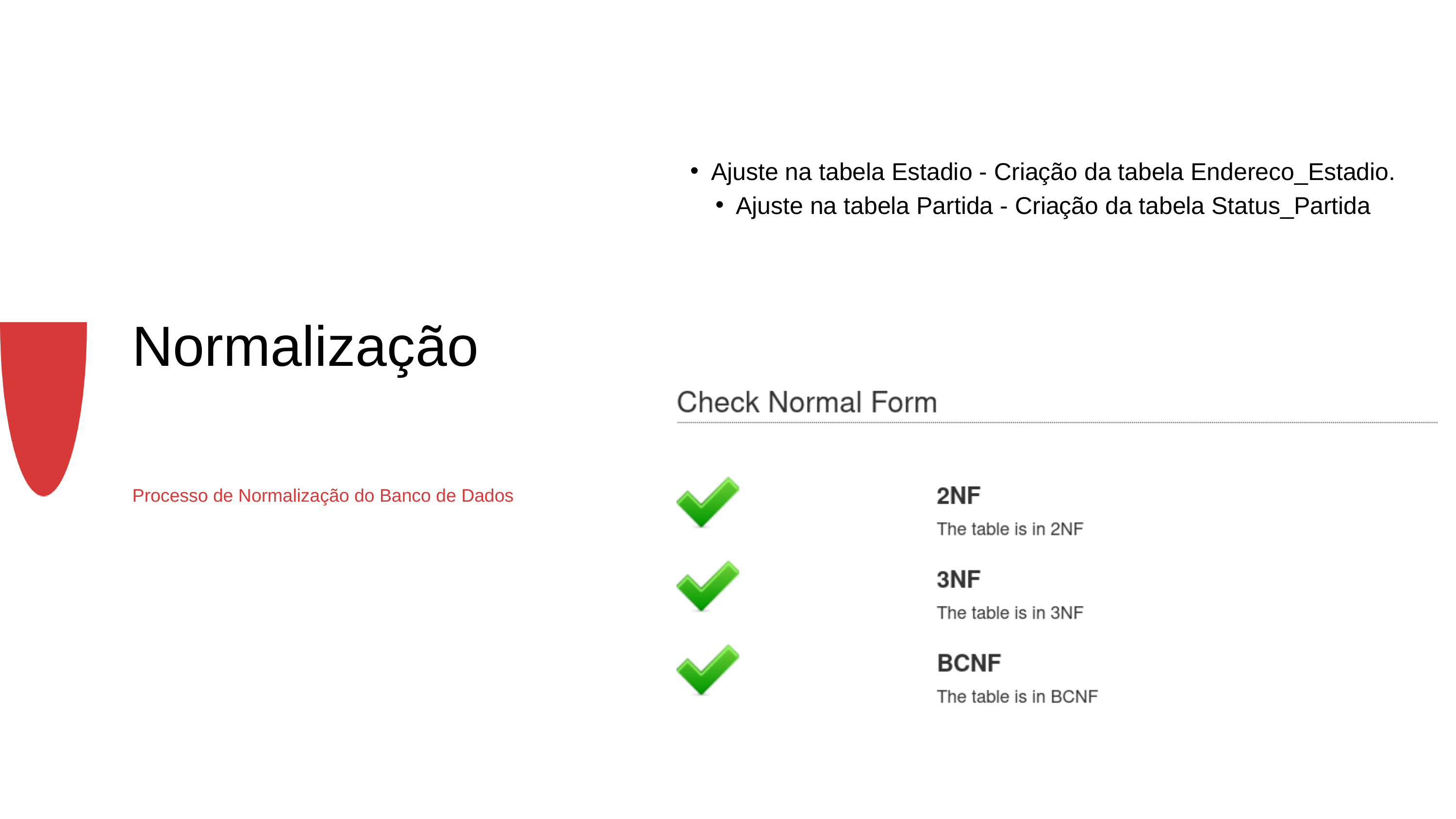

Ajuste na tabela Estadio - Criação da tabela Endereco_Estadio.
Ajuste na tabela Partida - Criação da tabela Status_Partida
Normalização

Processo de Normalização do Banco de Dados